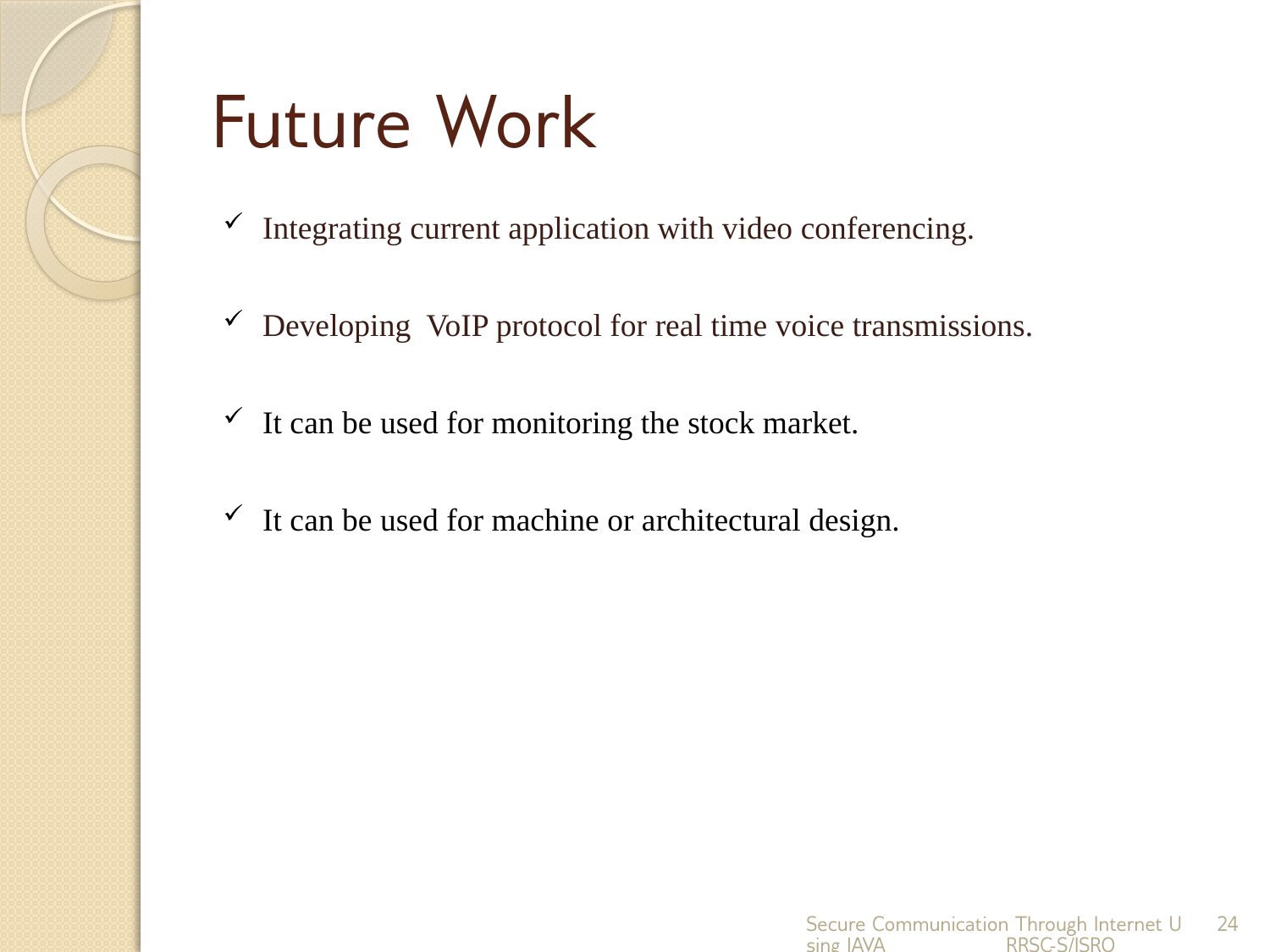

# Future Work
Integrating current application with video conferencing.

Developing  VoIP protocol for real time voice transmissions.

It can be used for monitoring the stock market.

It can be used for machine or architectural design.

Secure Communication Through Internet Using JAVA                   RRSC-S/ISRO
24